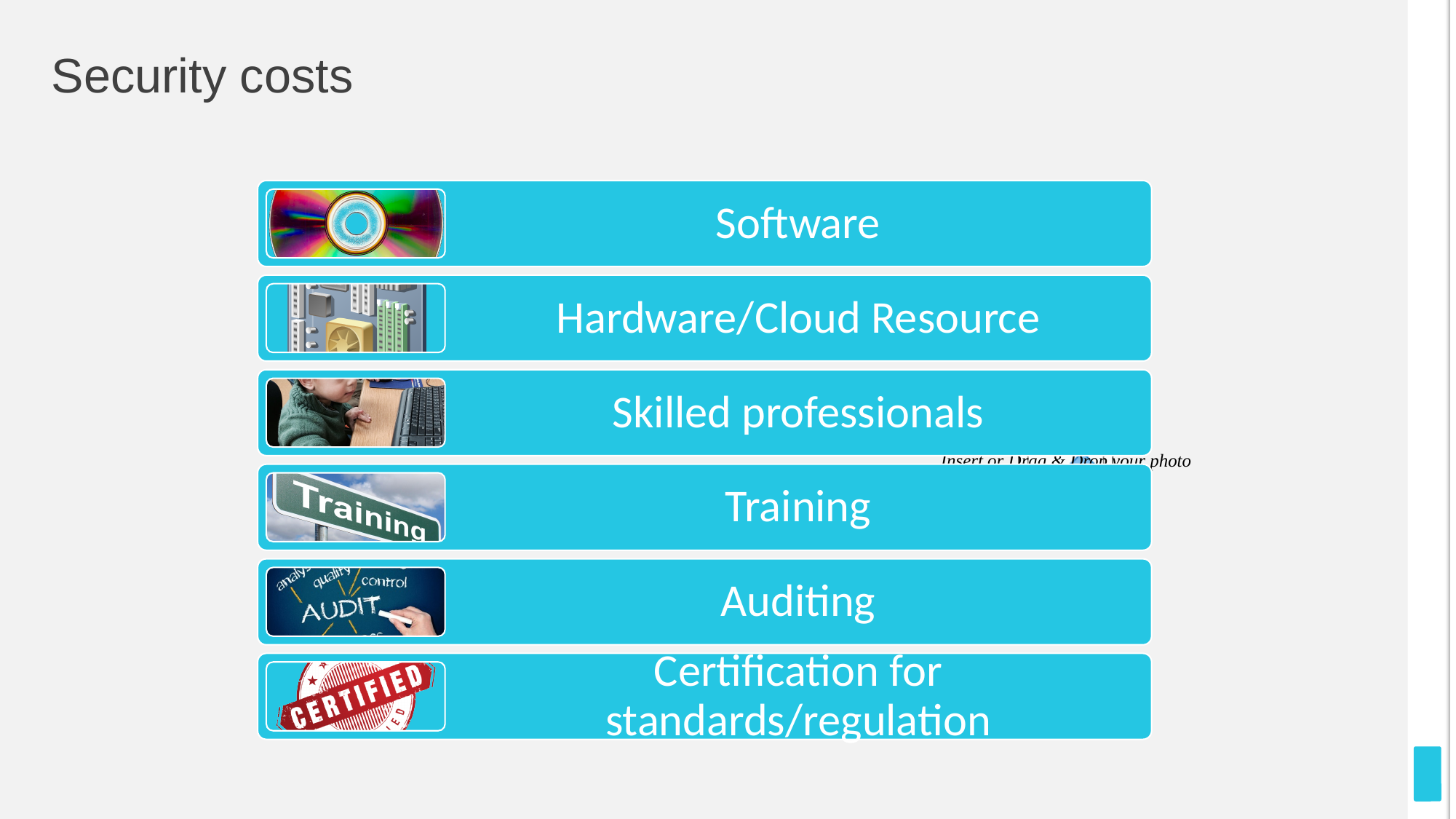

# Security costs

Software
Hardware/Cloud Resource
Skilled professionals
Training
Auditing
Certification for standards/regulation